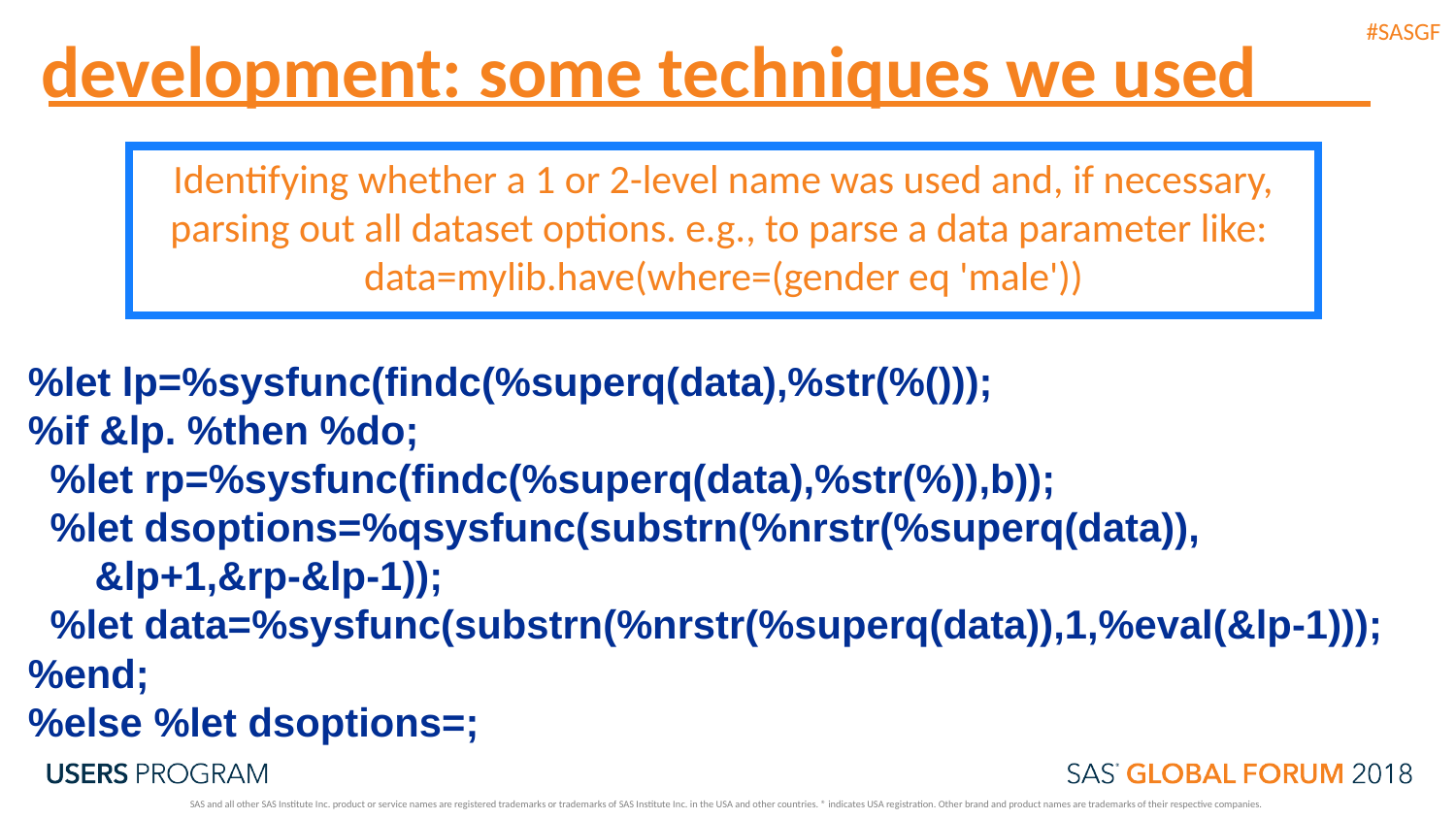

development: some techniques we used
Identifying whether a 1 or 2-level name was used and, if necessary, parsing out all dataset options. e.g., to parse a data parameter like:
data=mylib.have(where=(gender eq 'male'))

%let lp=%sysfunc(findc(%superq(data),%str(%()));
%if &lp. %then %do;
  %let rp=%sysfunc(findc(%superq(data),%str(%)),b));
  %let dsoptions=%qsysfunc(substrn(%nrstr(%superq(data)),
      &lp+1,&rp-&lp-1));
  %let data=%sysfunc(substrn(%nrstr(%superq(data)),1,%eval(&lp-1)));
%end;
%else %let dsoptions=;